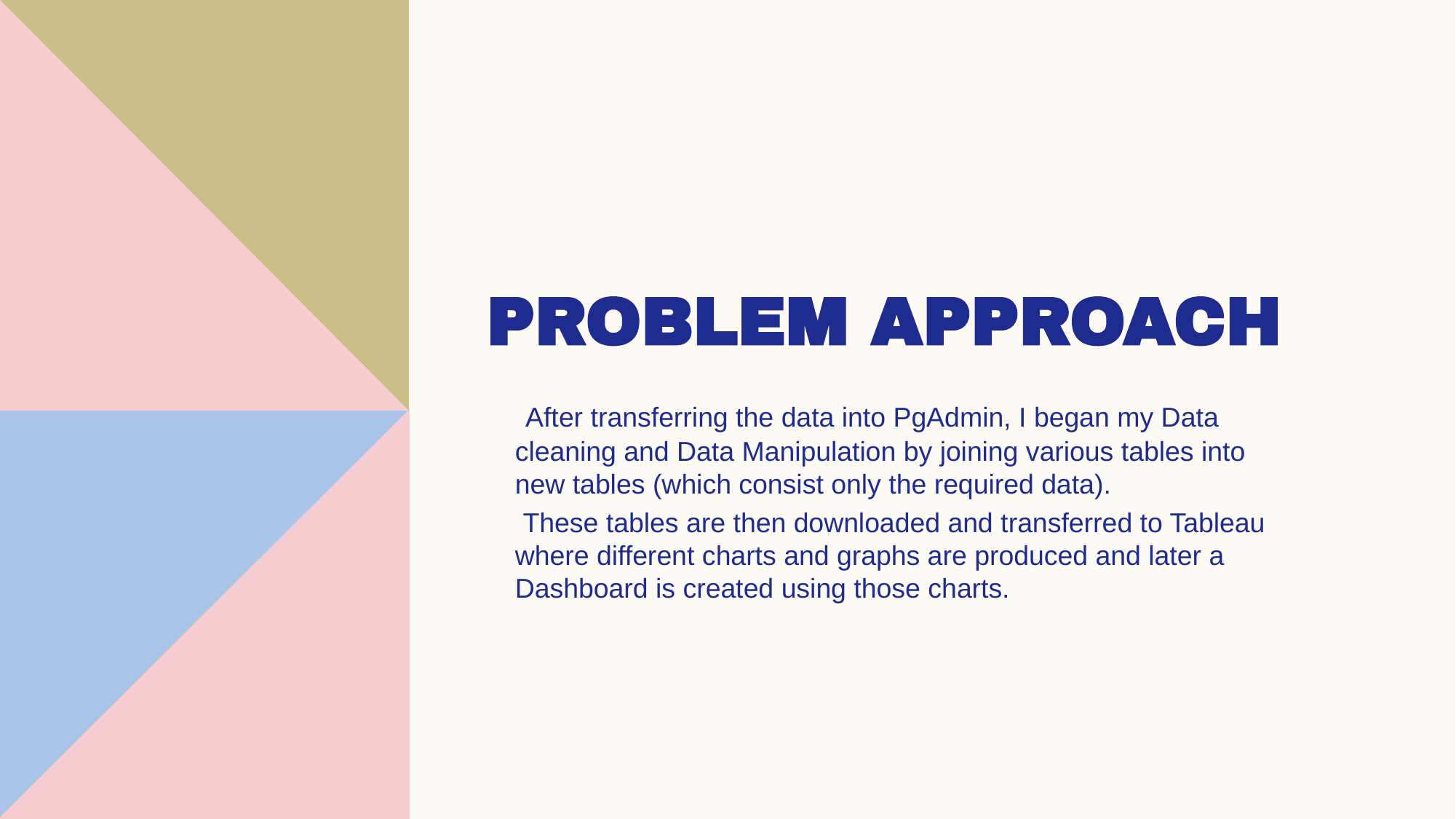

# Problem approach
 After transferring the data into PgAdmin, I began my Data cleaning and Data Manipulation by joining various tables into new tables (which consist only the required data).
 These tables are then downloaded and transferred to Tableau where different charts and graphs are produced and later a Dashboard is created using those charts.